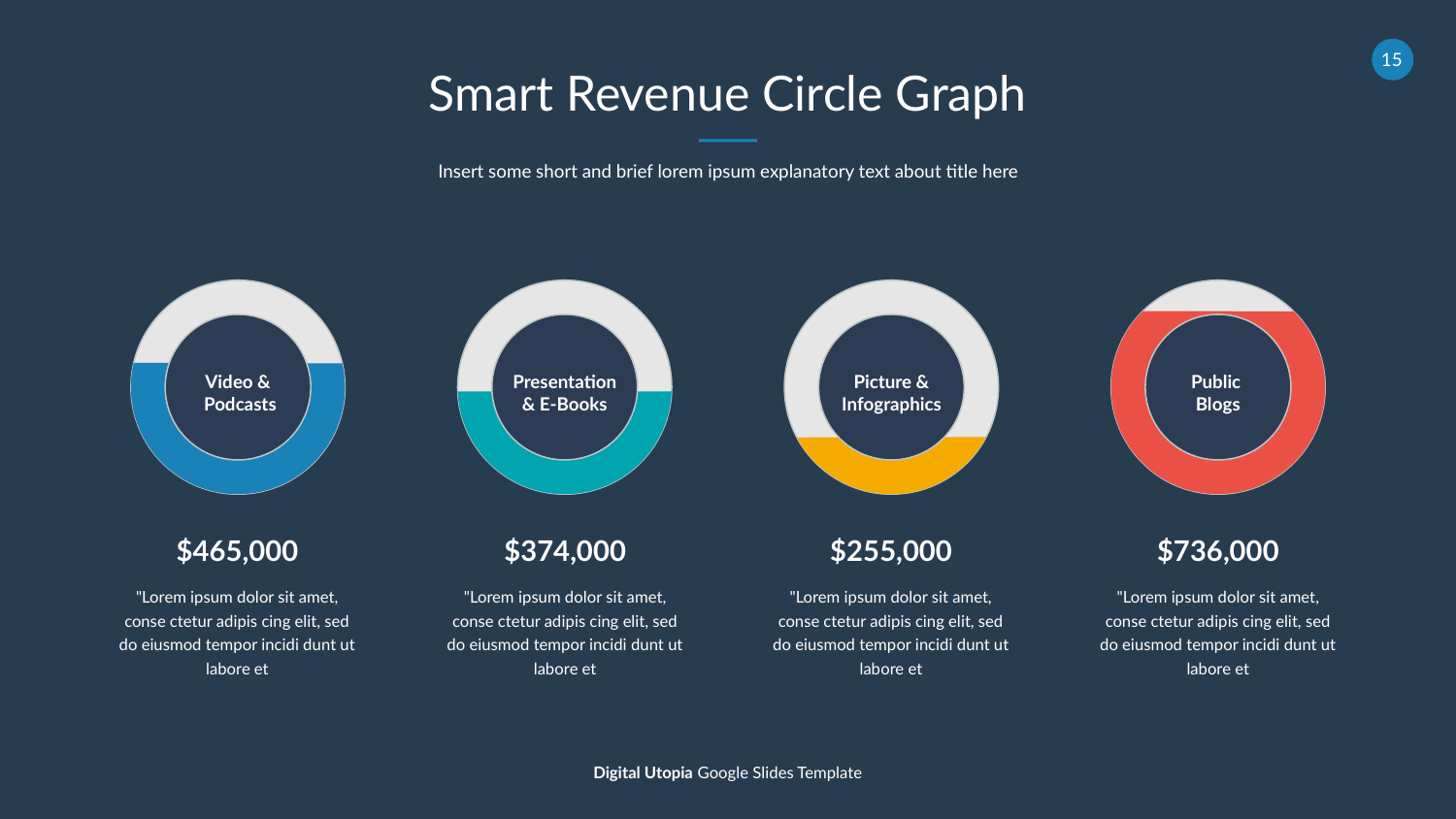

Smart Revenue Circle Graph
Insert some short and brief lorem ipsum explanatory text about title here

Video &
 Podcasts

Presentation
& E-Books

Picture & Infographics

Public
Blogs
$465,000
$374,000
$255,000
$736,000
"Lorem ipsum dolor sit amet, conse ctetur adipis cing elit, sed do eiusmod tempor incidi dunt ut labore et
"Lorem ipsum dolor sit amet, conse ctetur adipis cing elit, sed do eiusmod tempor incidi dunt ut labore et
"Lorem ipsum dolor sit amet, conse ctetur adipis cing elit, sed do eiusmod tempor incidi dunt ut labore et
"Lorem ipsum dolor sit amet, conse ctetur adipis cing elit, sed do eiusmod tempor incidi dunt ut labore et